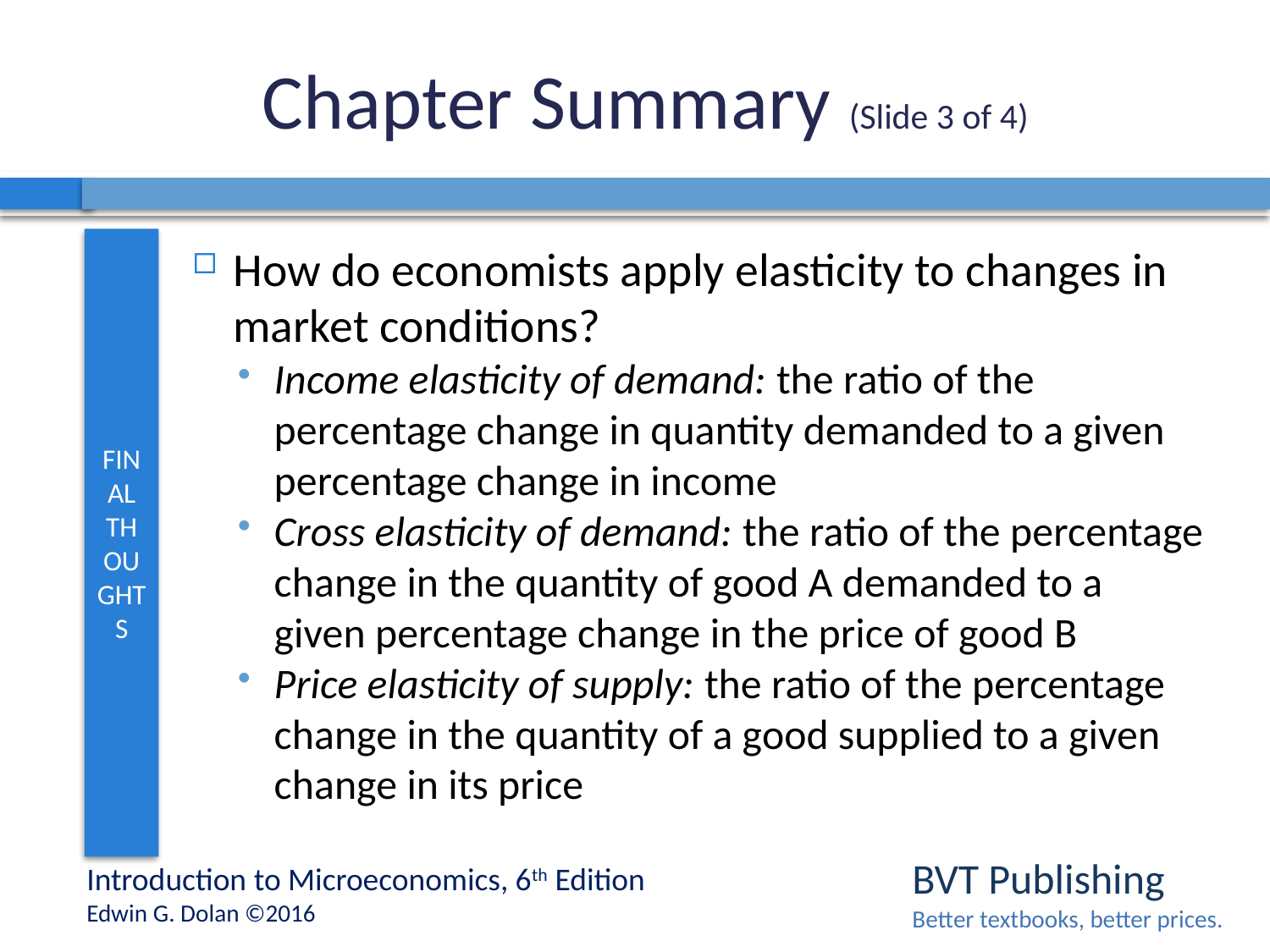

# Chapter Summary (Slide 3 of 4)
How do economists apply elasticity to changes in market conditions?
Income elasticity of demand: the ratio of the percentage change in quantity demanded to a given percentage change in income
Cross elasticity of demand: the ratio of the percentage change in the quantity of good A demanded to a given percentage change in the price of good B
Price elasticity of supply: the ratio of the percentage change in the quantity of a good supplied to a given change in its price